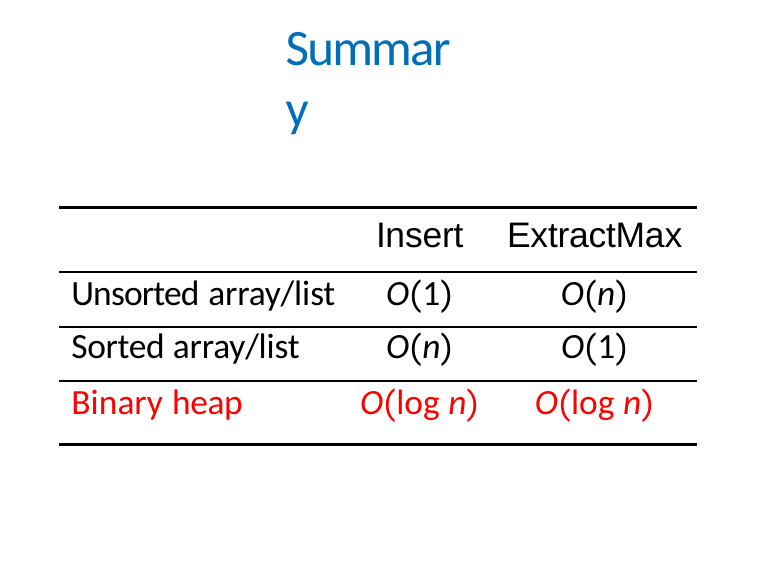

# Summary
|  | Insert | ExtractMax |
| --- | --- | --- |
| Unsorted array/list | O(1) | O(n) |
| Sorted array/list | O(n) | O(1) |
| Binary heap | O(log n) | O(log n) |